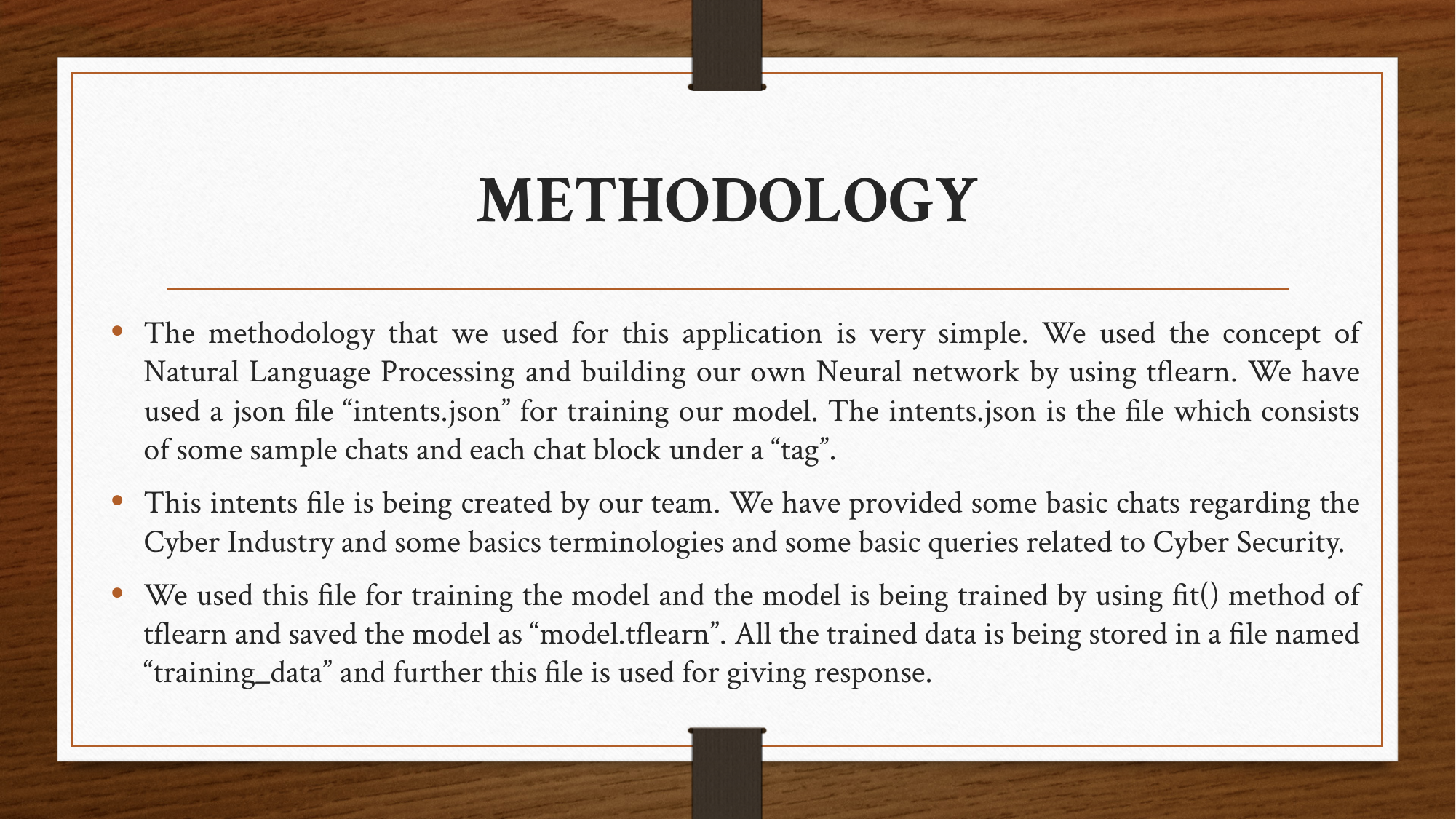

# METHODOLOGY
The methodology that we used for this application is very simple. We used the concept of Natural Language Processing and building our own Neural network by using tflearn. We have used a json file “intents.json” for training our model. The intents.json is the file which consists of some sample chats and each chat block under a “tag”.
This intents file is being created by our team. We have provided some basic chats regarding the Cyber Industry and some basics terminologies and some basic queries related to Cyber Security.
We used this file for training the model and the model is being trained by using fit() method of tflearn and saved the model as “model.tflearn”. All the trained data is being stored in a file named “training_data” and further this file is used for giving response.